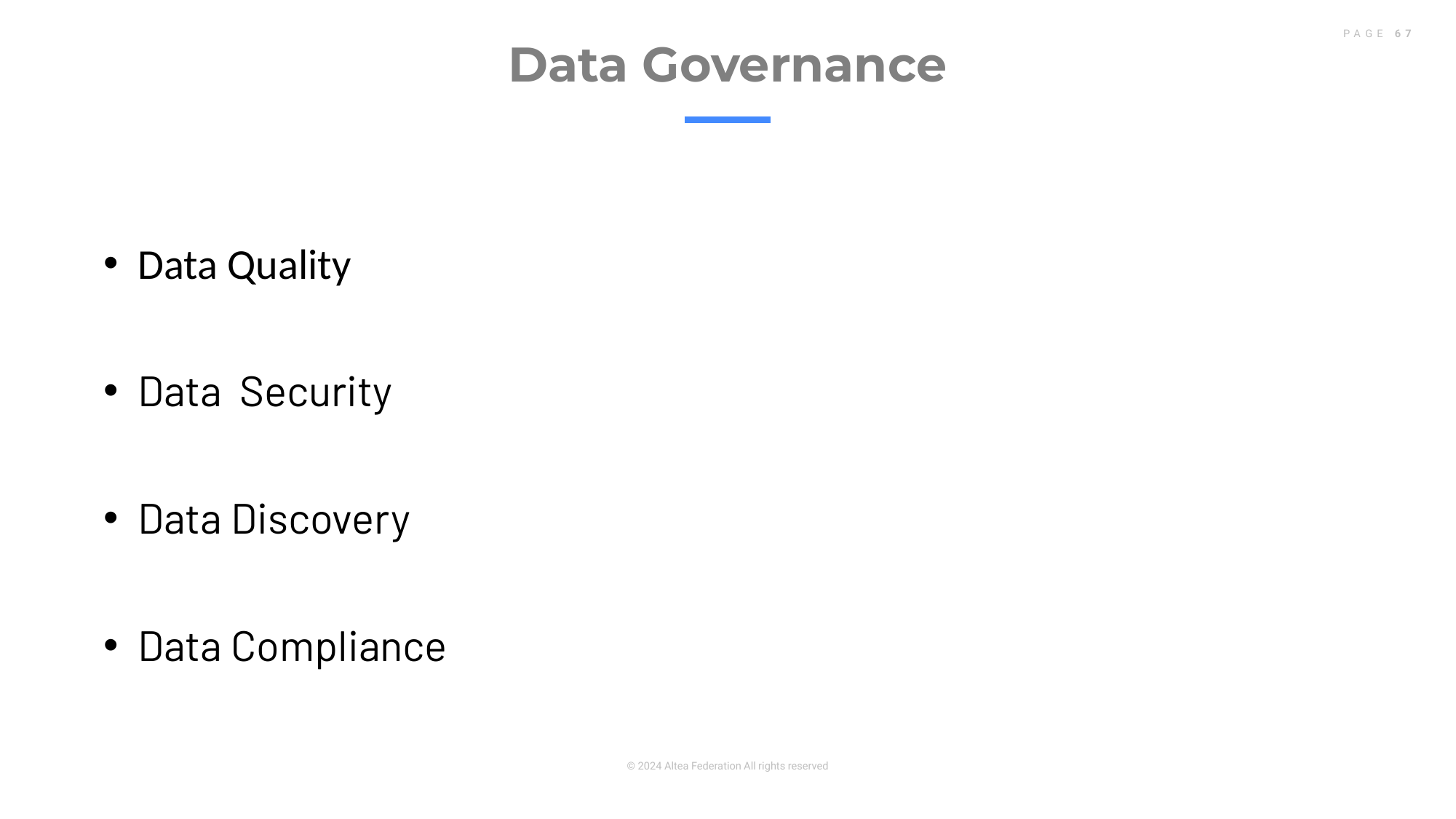

# Data Governance
PAGE 67
Data Quality
Data  Security
Data Discovery
Data Compliance